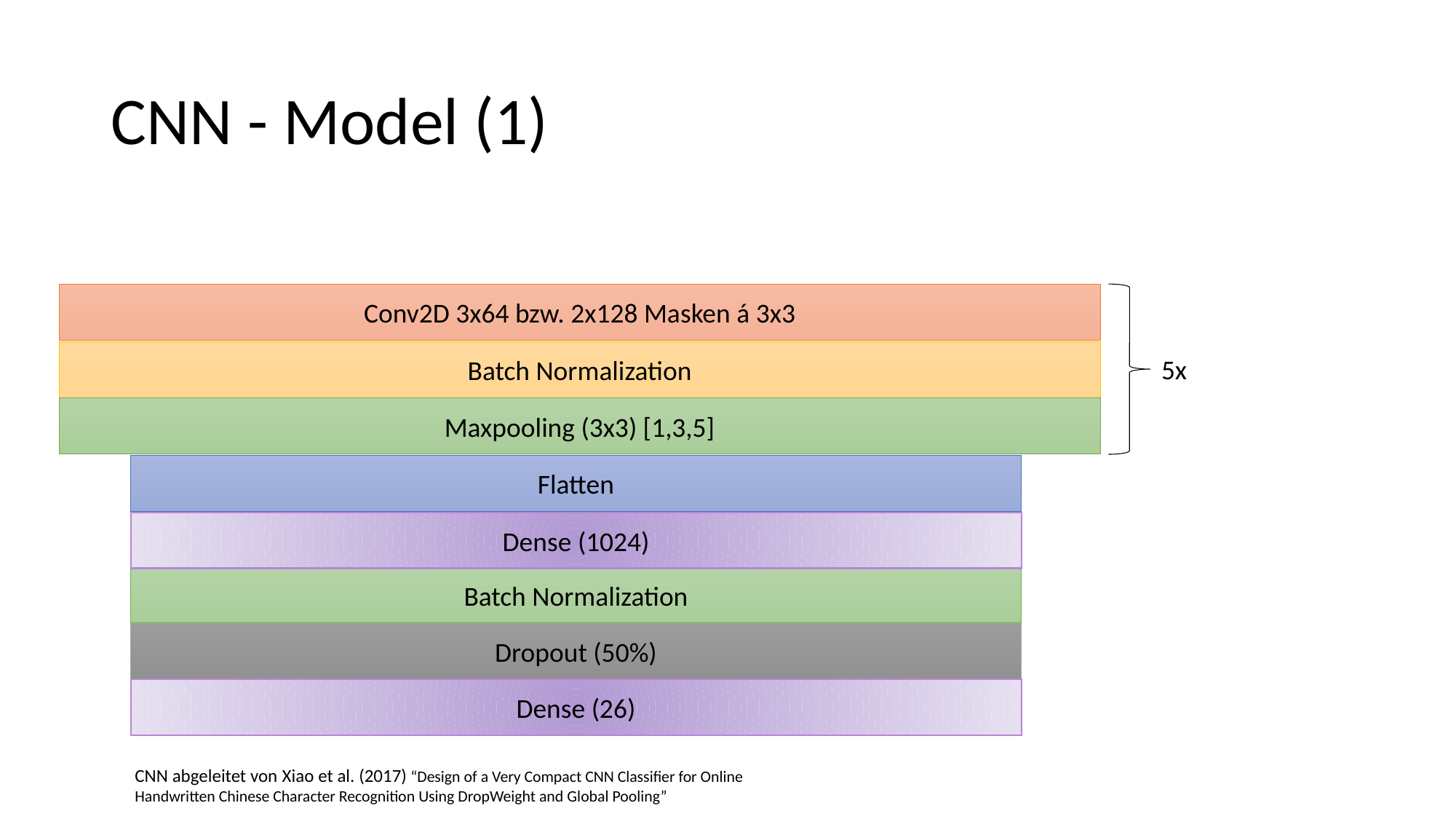

# CNN - Model (1)

Conv2D 3x64 bzw. 2x128 Masken á 3x3

Batch Normalization
5x

Maxpooling (3x3) [1,3,5]
Flatten
Dense (1024)
Batch Normalization
Dropout (50%)
Dense (26)
CNN abgeleitet von Xiao et al. (2017) “Design of a Very Compact CNN Classifier for Online Handwritten Chinese Character Recognition Using DropWeight and Global Pooling”